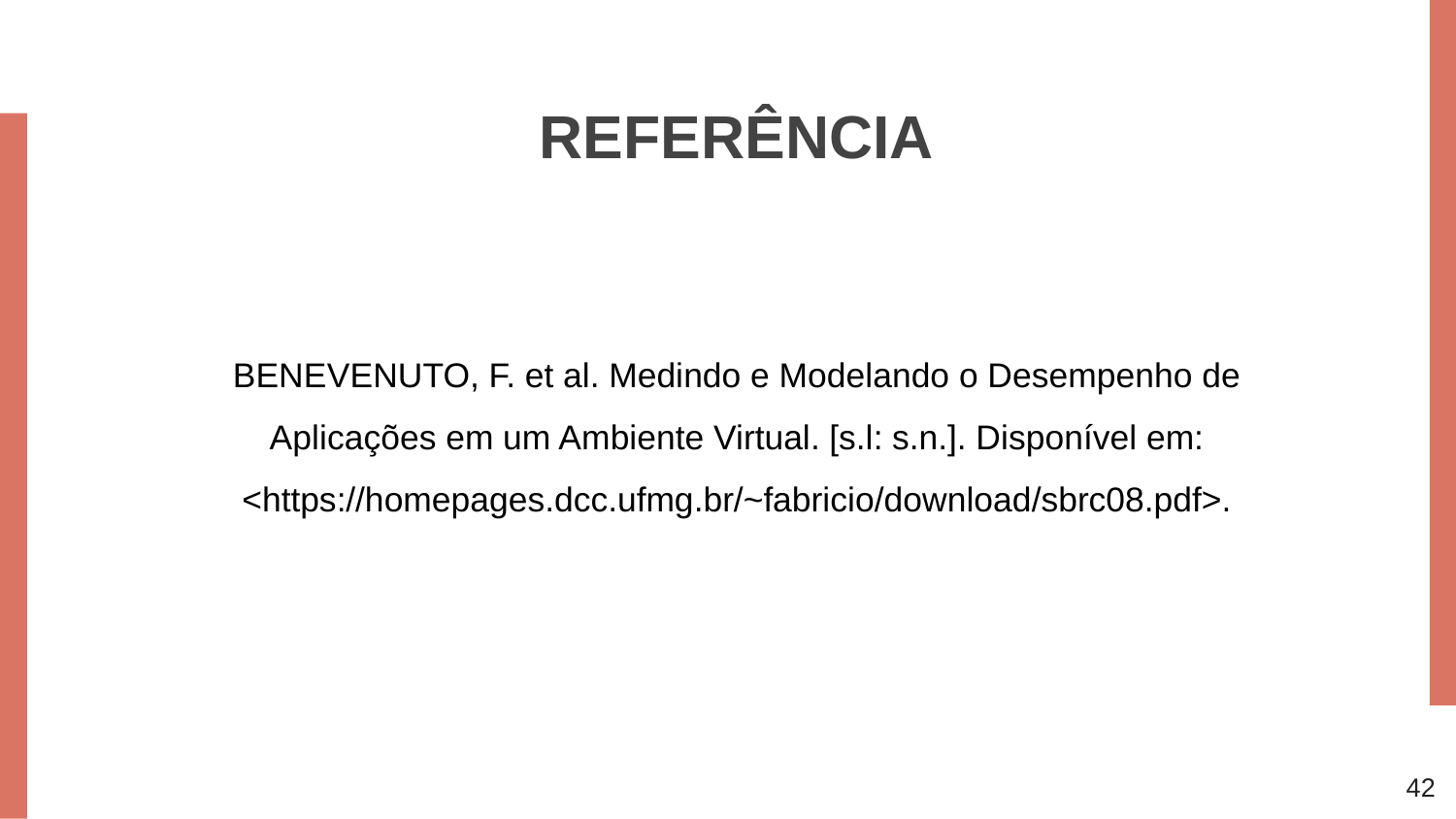

# REFERÊNCIA
BENEVENUTO, F. et al. Medindo e Modelando o Desempenho de Aplicações em um Ambiente Virtual. [s.l: s.n.]. Disponível em: <https://homepages.dcc.ufmg.br/~fabricio/download/sbrc08.pdf>.

42